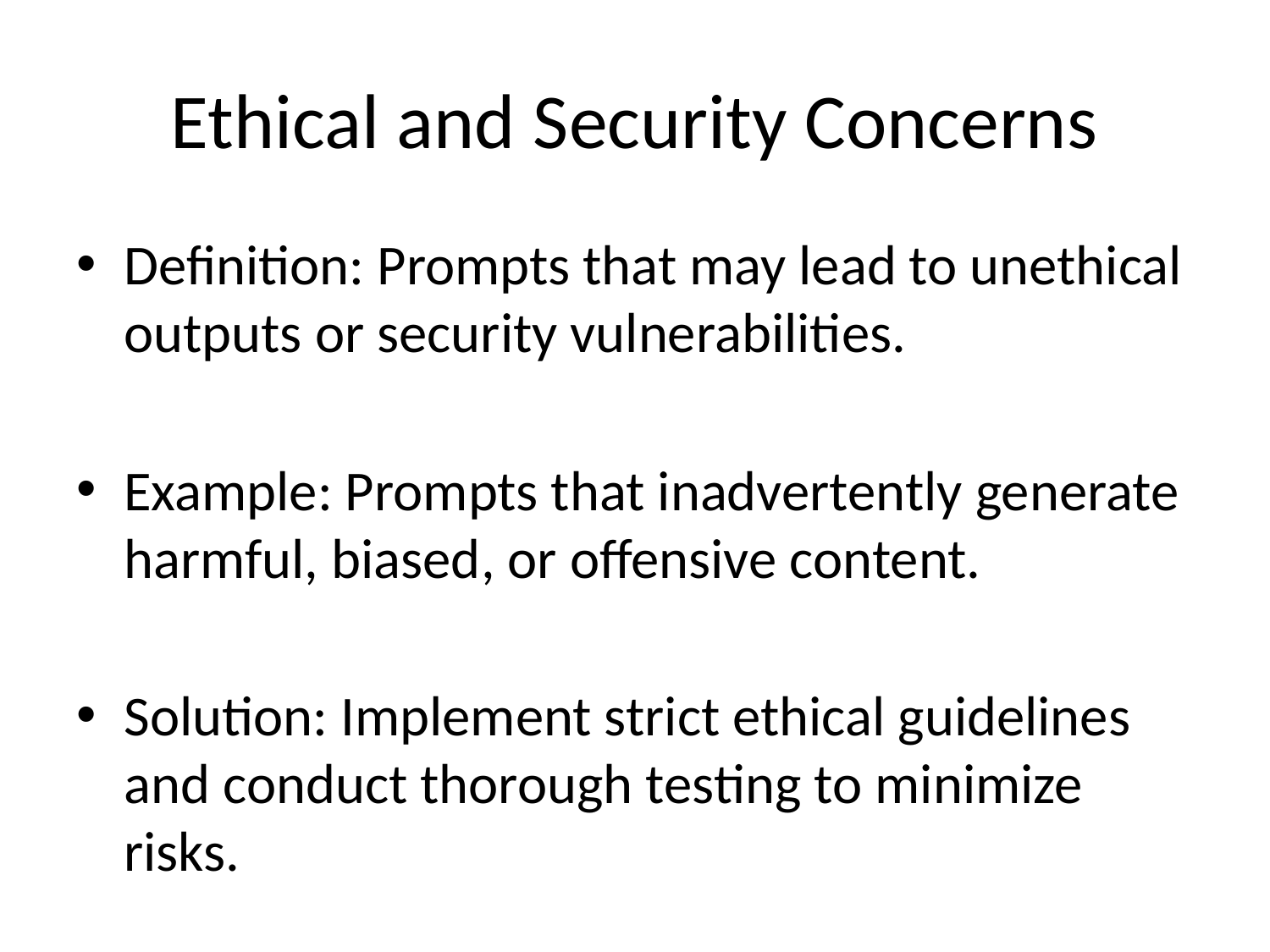

# Ethical and Security Concerns
Definition: Prompts that may lead to unethical outputs or security vulnerabilities.

Example: Prompts that inadvertently generate harmful, biased, or offensive content.

Solution: Implement strict ethical guidelines and conduct thorough testing to minimize risks.